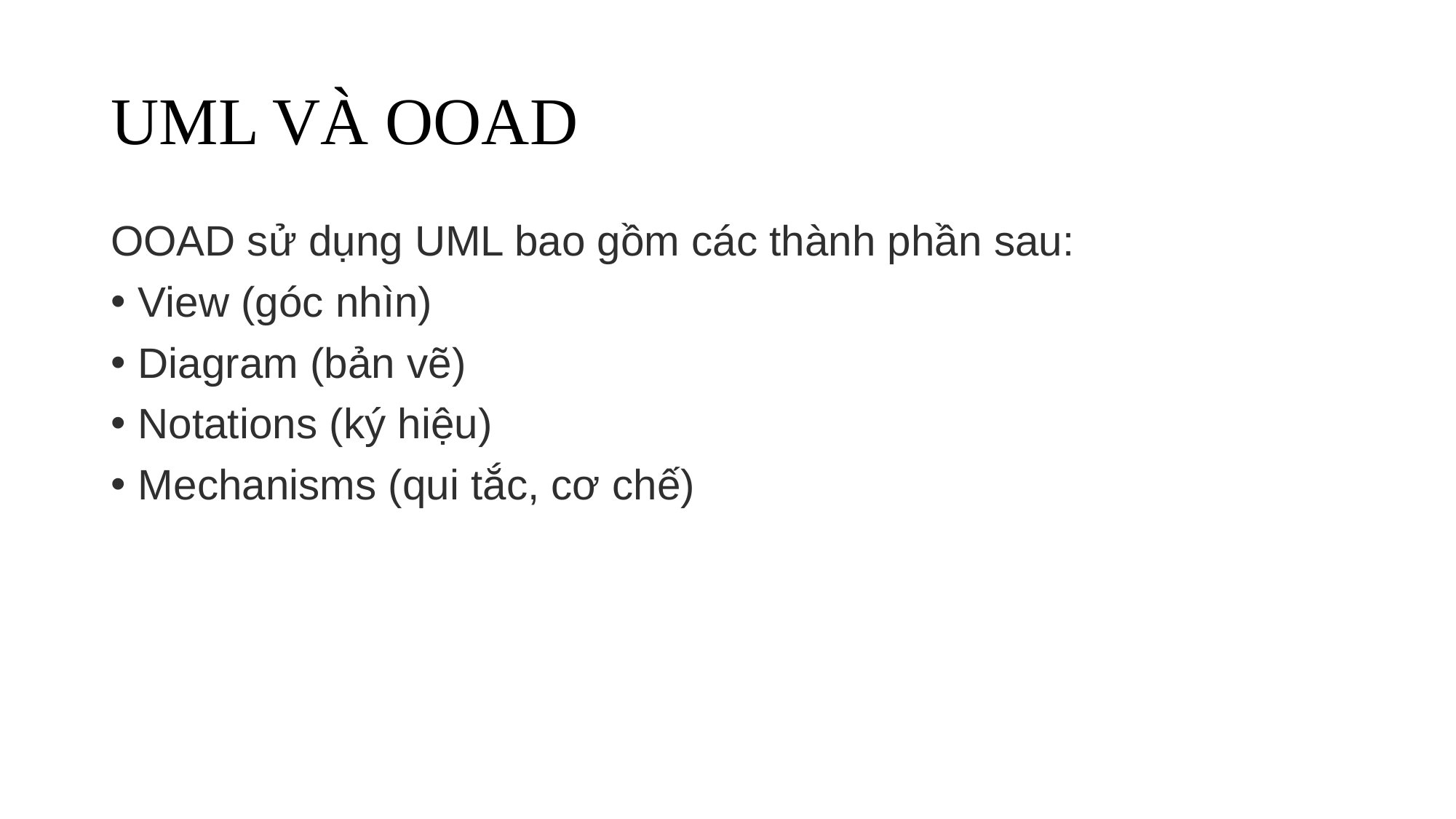

# UML VÀ OOAD
OOAD sử dụng UML bao gồm các thành phần sau:
View (góc nhìn)
Diagram (bản vẽ)
Notations (ký hiệu)
Mechanisms (qui tắc, cơ chế)